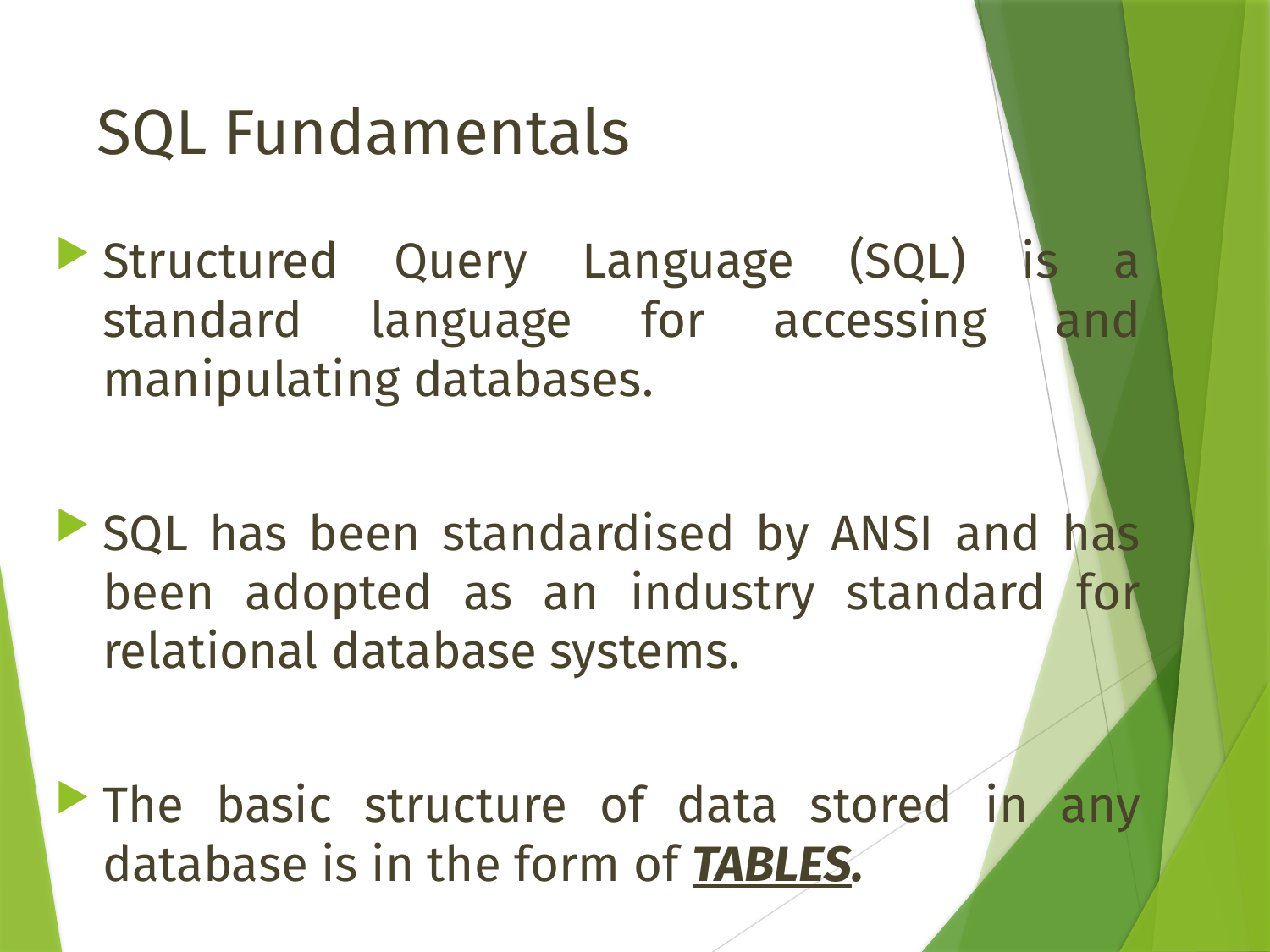

# SQL Fundamentals
Structured Query Language (SQL) is a standard language for accessing and manipulating databases.

SQL has been standardised by ANSI and has been adopted as an industry standard for relational database systems.

The basic structure of data stored in any database is in the form of TABLES.